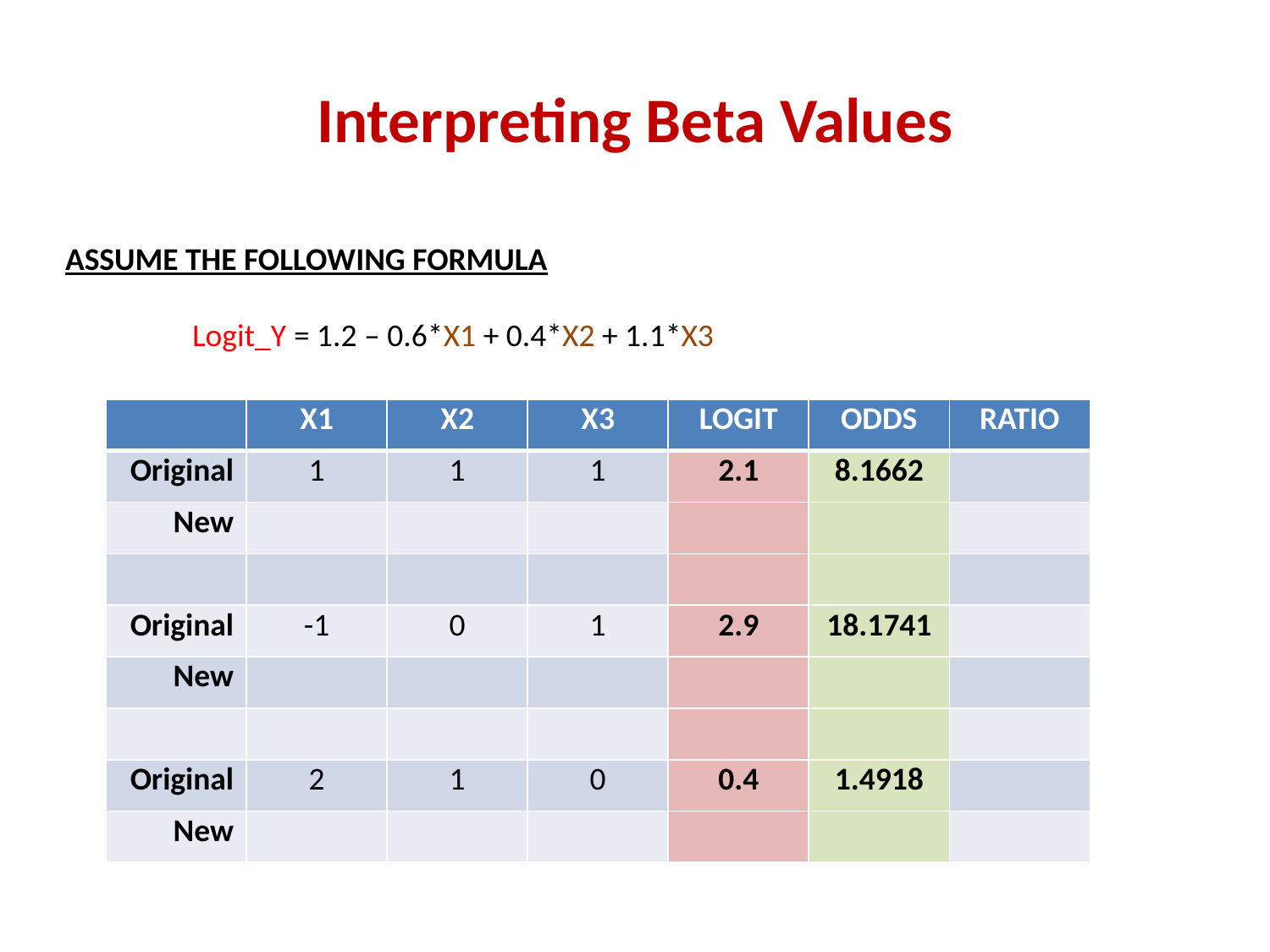

# Interpreting Beta Values
ASSUME THE FOLLOWING FORMULA

Logit_Y = 1.2 – 0.6*X1 + 0.4*X2 + 1.1*X3

|  | X1 | X2 | X3 | LOGIT | ODDS | RATIO |
| --- | --- | --- | --- | --- | --- | --- |
| Original | 1 | 1 | 1 | 2.1 | 8.1662 |  |
| New |  |  |  |  |  |  |
|  |  |  |  |  |  |  |
| Original | -1 | 0 | 1 | 2.9 | 18.1741 |  |
| New |  |  |  |  |  |  |
|  |  |  |  |  |  |  |
| Original | 2 | 1 | 0 | 0.4 | 1.4918 |  |
| New |  |  |  |  |  |  |